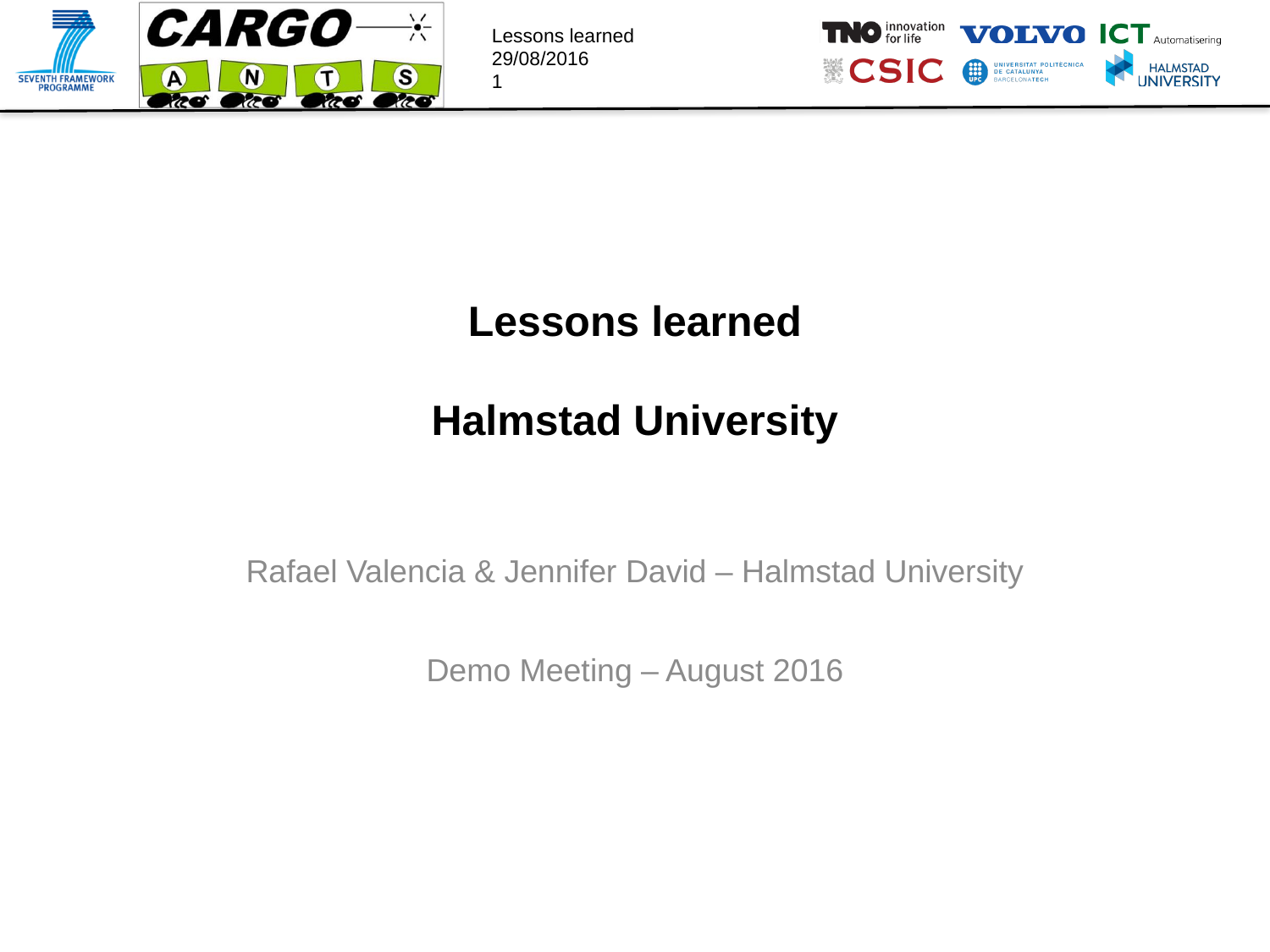

# Lessons learned Halmstad University
Rafael Valencia & Jennifer David – Halmstad University

Demo Meeting – August 2016